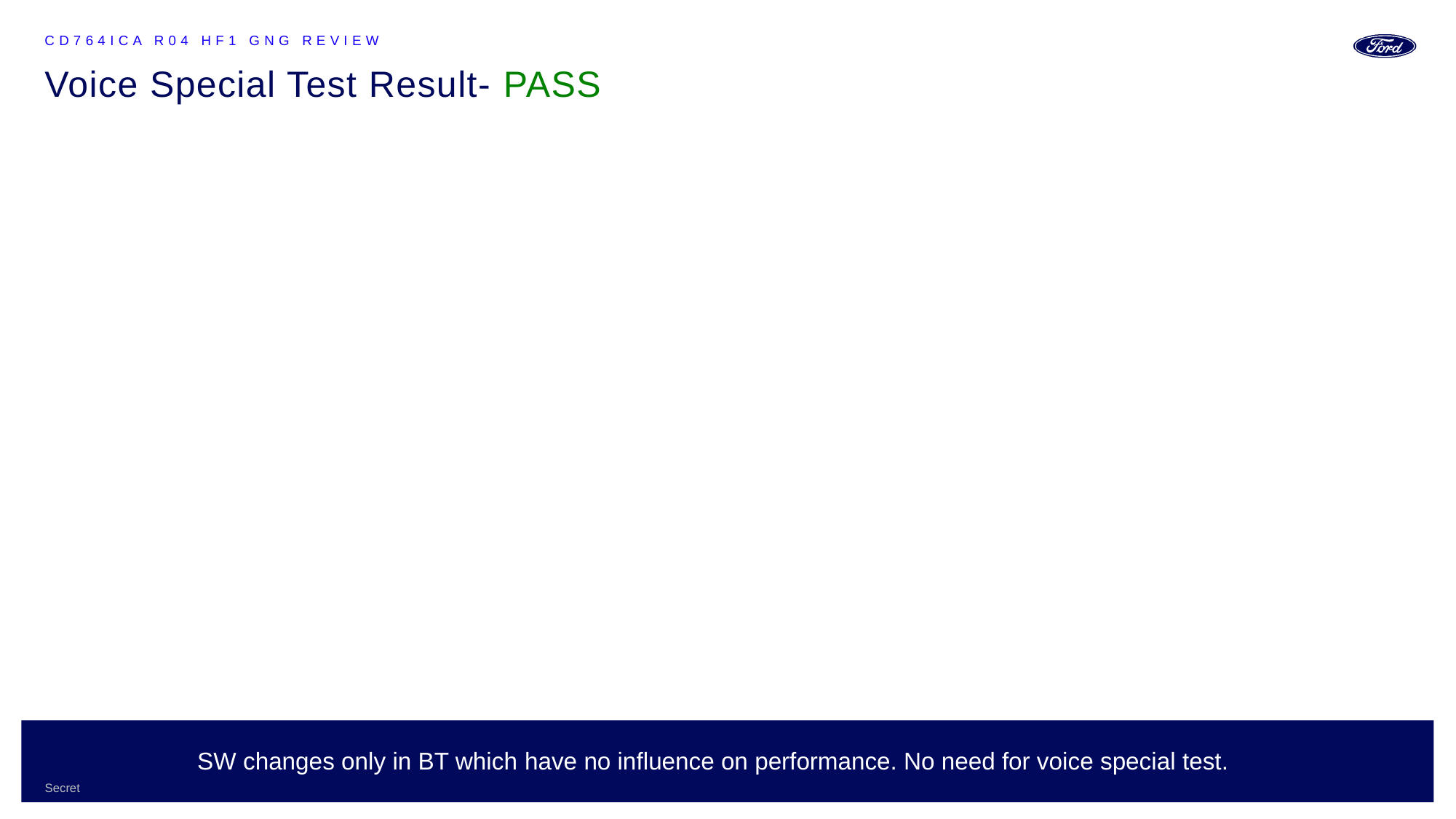

CD764ICA R04 HF1 GNG Review
# Voice Special Test Result- PASS
23
SW changes only in BT which have no influence on performance. No need for voice special test.